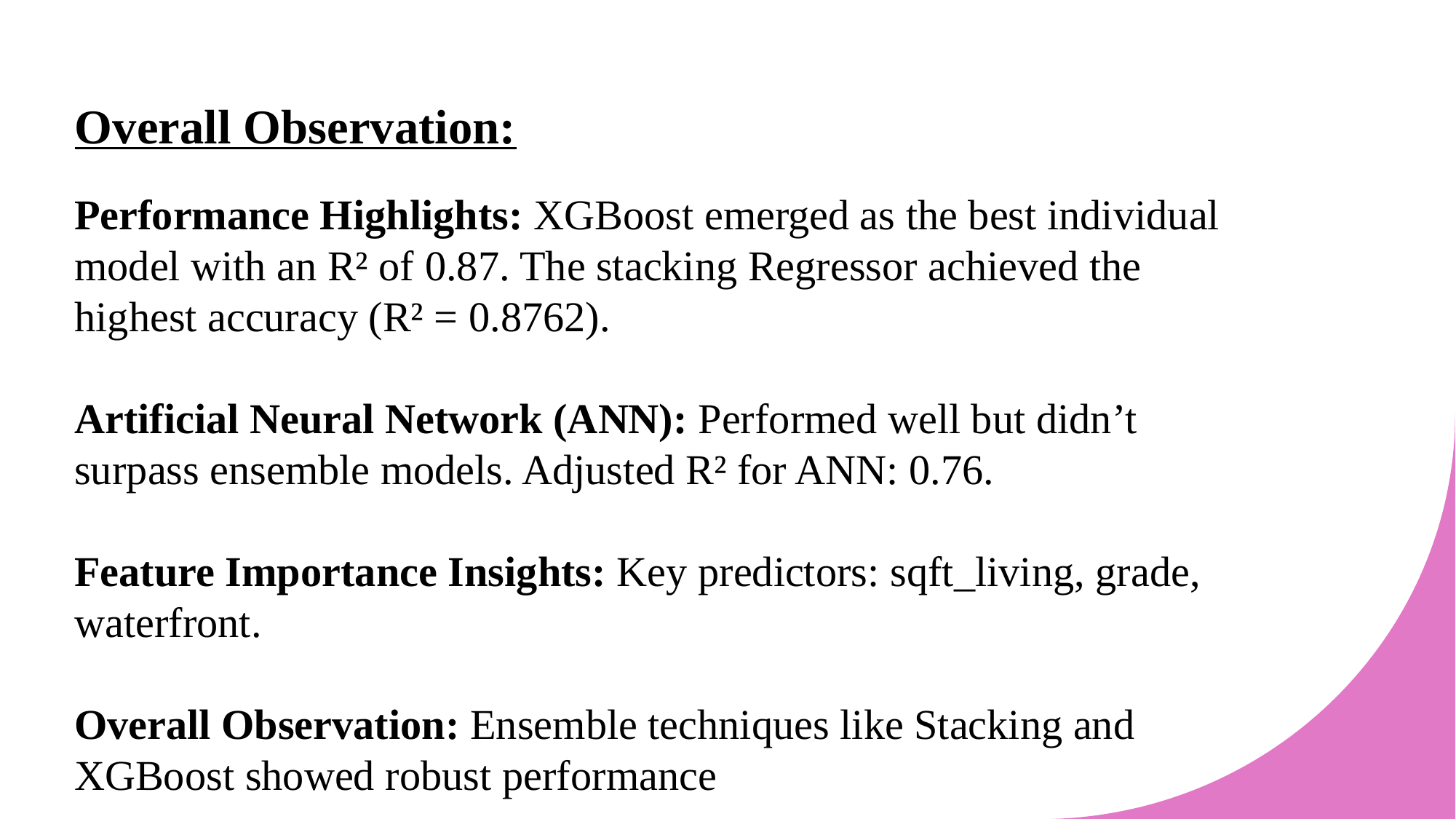

# Overall Observation:
Performance Highlights: XGBoost emerged as the best individual model with an R² of 0.87. The stacking Regressor achieved the highest accuracy (R² = 0.8762).

Artificial Neural Network (ANN): Performed well but didn’t surpass ensemble models. Adjusted R² for ANN: 0.76.

Feature Importance Insights: Key predictors: sqft_living, grade, waterfront.

Overall Observation: Ensemble techniques like Stacking and XGBoost showed robust performance